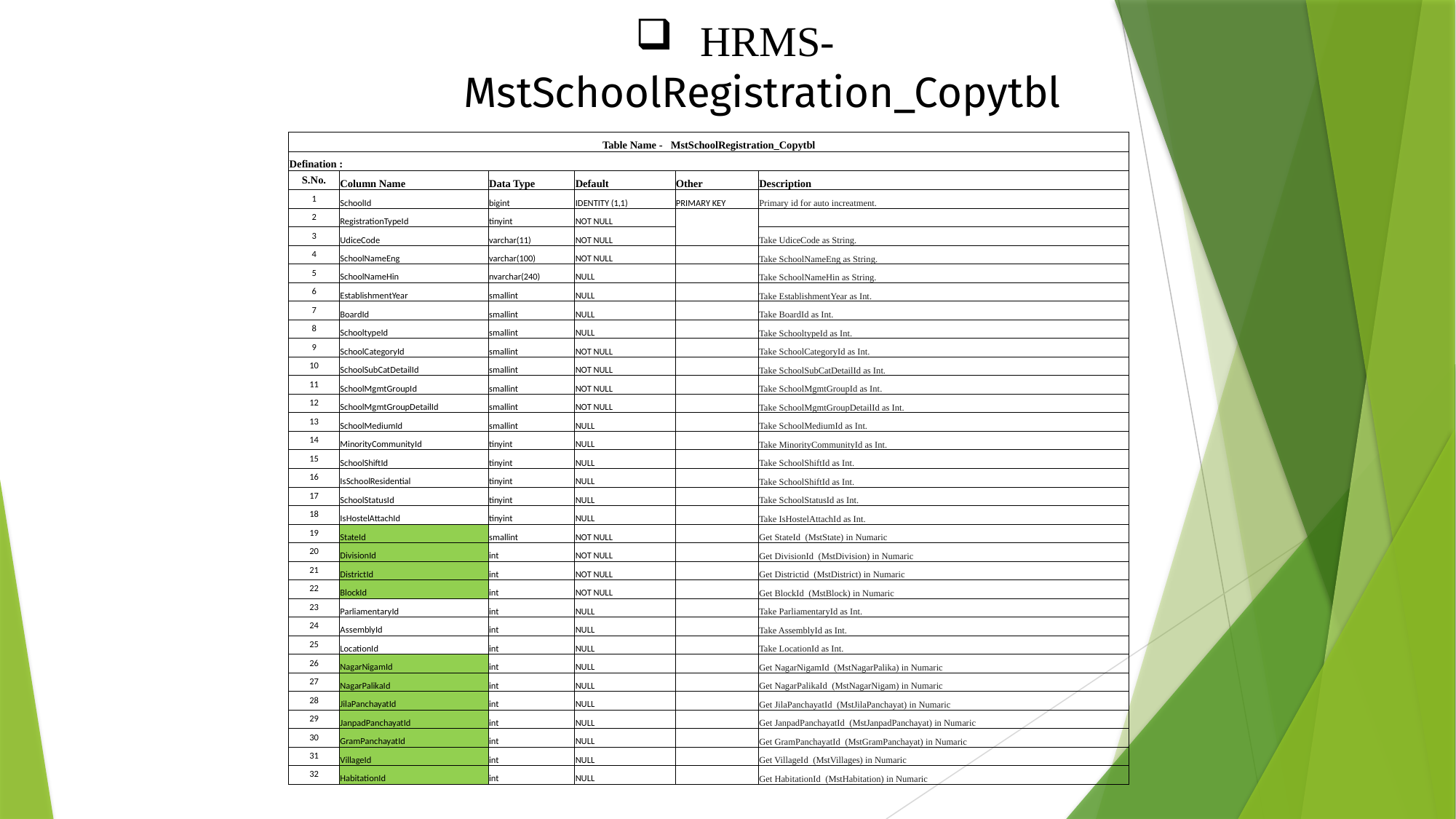

HRMS- MstSchoolRegistration_Copytbl
| Table Name - MstSchoolRegistration\_Copytbl |  |  |  |  |  |
| --- | --- | --- | --- | --- | --- |
| Defination : |  |  |  |  |  |
| S.No. | Column Name | Data Type | Default | Other | Description |
| 1 | SchoolId | bigint | IDENTITY (1,1) | PRIMARY KEY | Primary id for auto increatment. |
| 2 | RegistrationTypeId | tinyint | NOT NULL |  |  |
| 3 | UdiceCode | varchar(11) | NOT NULL |  | Take UdiceCode as String. |
| 4 | SchoolNameEng | varchar(100) | NOT NULL |  | Take SchoolNameEng as String. |
| 5 | SchoolNameHin | nvarchar(240) | NULL |  | Take SchoolNameHin as String. |
| 6 | EstablishmentYear | smallint | NULL |  | Take EstablishmentYear as Int. |
| 7 | BoardId | smallint | NULL |  | Take BoardId as Int. |
| 8 | SchooltypeId | smallint | NULL |  | Take SchooltypeId as Int. |
| 9 | SchoolCategoryId | smallint | NOT NULL |  | Take SchoolCategoryId as Int. |
| 10 | SchoolSubCatDetailId | smallint | NOT NULL |  | Take SchoolSubCatDetailId as Int. |
| 11 | SchoolMgmtGroupId | smallint | NOT NULL |  | Take SchoolMgmtGroupId as Int. |
| 12 | SchoolMgmtGroupDetailId | smallint | NOT NULL |  | Take SchoolMgmtGroupDetailId as Int. |
| 13 | SchoolMediumId | smallint | NULL |  | Take SchoolMediumId as Int. |
| 14 | MinorityCommunityId | tinyint | NULL |  | Take MinorityCommunityId as Int. |
| 15 | SchoolShiftId | tinyint | NULL |  | Take SchoolShiftId as Int. |
| 16 | IsSchoolResidential | tinyint | NULL |  | Take SchoolShiftId as Int. |
| 17 | SchoolStatusId | tinyint | NULL |  | Take SchoolStatusId as Int. |
| 18 | IsHostelAttachId | tinyint | NULL |  | Take IsHostelAttachId as Int. |
| 19 | StateId | smallint | NOT NULL |  | Get StateId (MstState) in Numaric |
| 20 | DivisionId | int | NOT NULL |  | Get DivisionId (MstDivision) in Numaric |
| 21 | DistrictId | int | NOT NULL |  | Get Districtid (MstDistrict) in Numaric |
| 22 | BlockId | int | NOT NULL |  | Get BlockId (MstBlock) in Numaric |
| 23 | ParliamentaryId | int | NULL |  | Take ParliamentaryId as Int. |
| 24 | AssemblyId | int | NULL |  | Take AssemblyId as Int. |
| 25 | LocationId | int | NULL |  | Take LocationId as Int. |
| 26 | NagarNigamId | int | NULL |  | Get NagarNigamId (MstNagarPalika) in Numaric |
| 27 | NagarPalikaId | int | NULL |  | Get NagarPalikaId (MstNagarNigam) in Numaric |
| 28 | JilaPanchayatId | int | NULL |  | Get JilaPanchayatId (MstJilaPanchayat) in Numaric |
| 29 | JanpadPanchayatId | int | NULL |  | Get JanpadPanchayatId (MstJanpadPanchayat) in Numaric |
| 30 | GramPanchayatId | int | NULL |  | Get GramPanchayatId (MstGramPanchayat) in Numaric |
| 31 | VillageId | int | NULL |  | Get VillageId (MstVillages) in Numaric |
| 32 | HabitationId | int | NULL |  | Get HabitationId (MstHabitation) in Numaric |